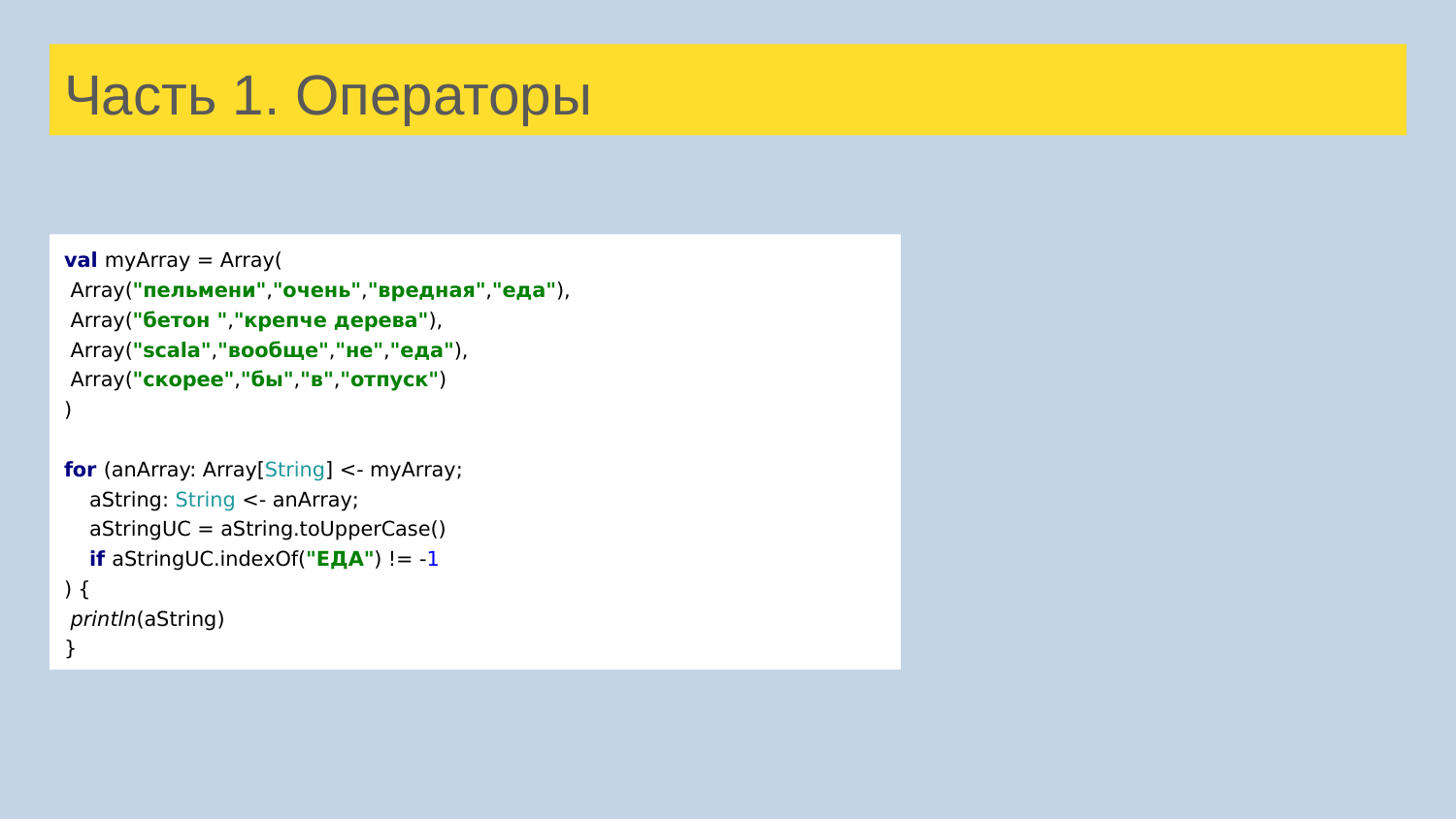

# Часть 1. Операторы
val myArray = Array(
 Array("пельмени","очень","вредная","еда"),
 Array("бетон ","крепче дерева"),
 Array("scala","вообще","не","еда"),
 Array("скорее","бы","в","отпуск")
)

for (anArray: Array[String] <- myArray;
    aString: String <- anArray;
    aStringUC = aString.toUpperCase()
    if aStringUC.indexOf("ЕДА") != -1
) {
 println(aString)
}